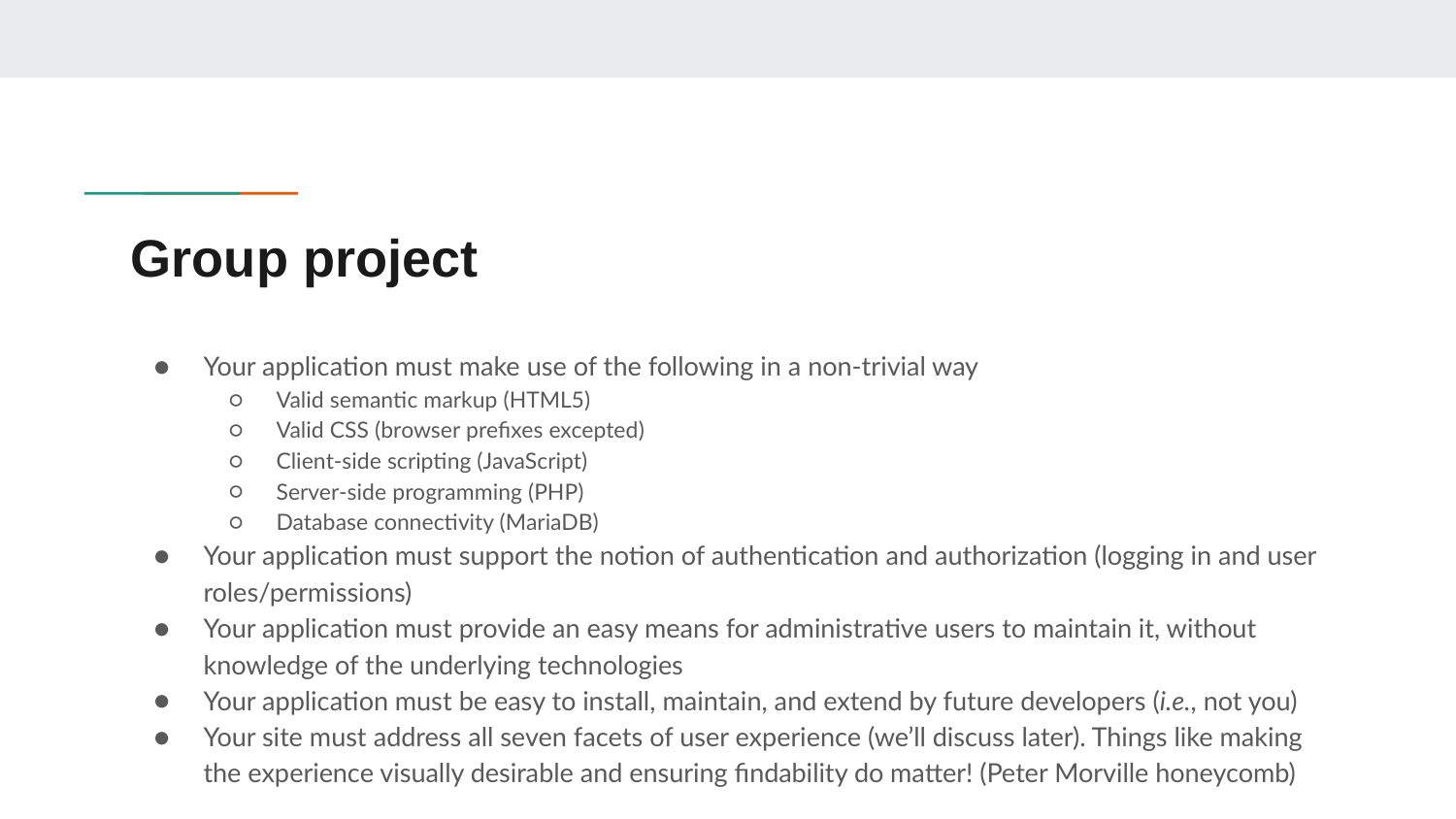

# Group project
Your application must make use of the following in a non-trivial way
Valid semantic markup (HTML5)
Valid CSS (browser prefixes excepted)
Client-side scripting (JavaScript)
Server-side programming (PHP)
Database connectivity (MariaDB)
Your application must support the notion of authentication and authorization (logging in and user roles/permissions)
Your application must provide an easy means for administrative users to maintain it, without knowledge of the underlying technologies
Your application must be easy to install, maintain, and extend by future developers (i.e., not you)
Your site must address all seven facets of user experience (we’ll discuss later). Things like making the experience visually desirable and ensuring findability do matter! (Peter Morville honeycomb)